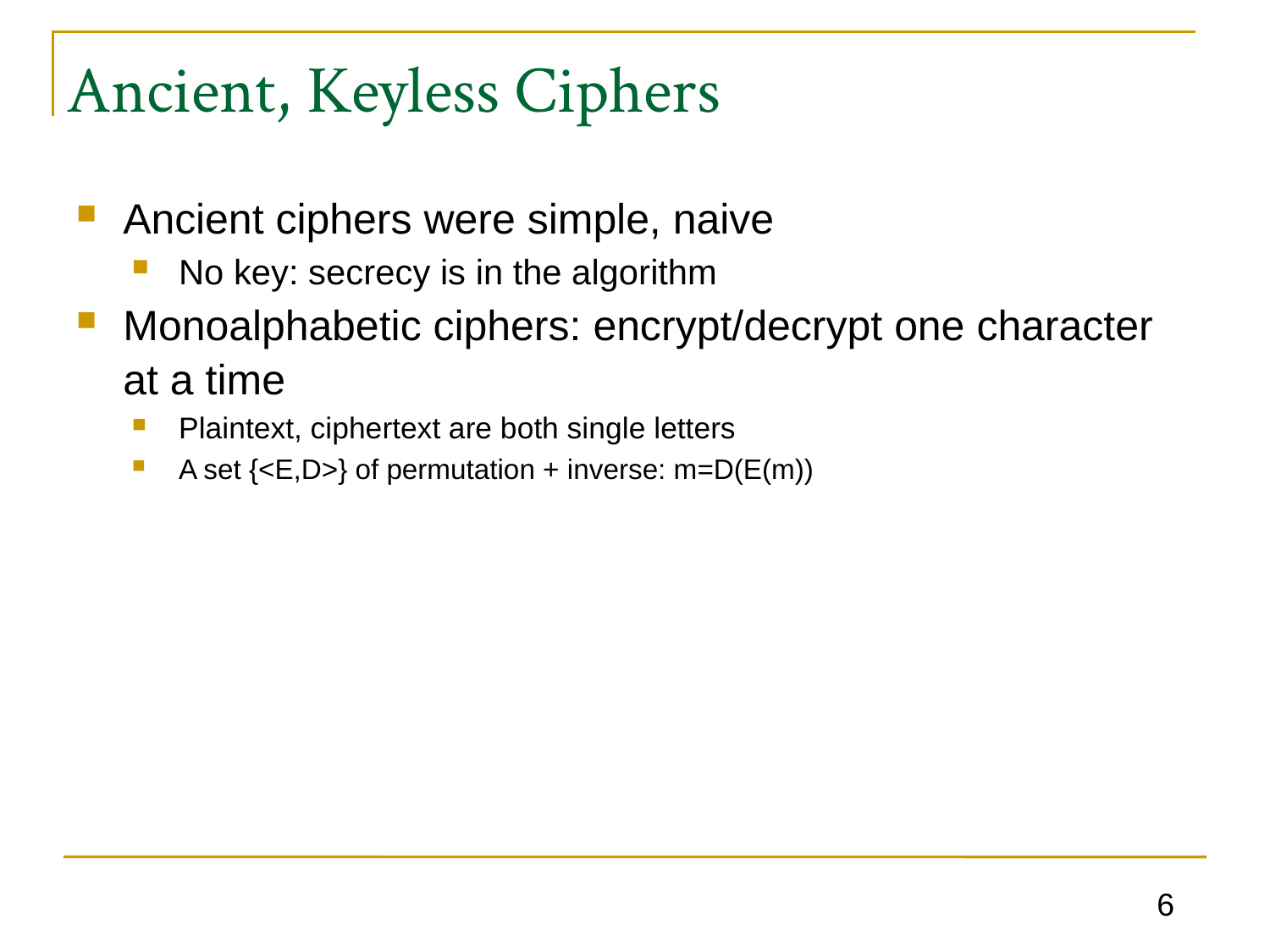

# Ancient, Keyless Ciphers

Ancient ciphers were simple, naive
No key: secrecy is in the algorithm
Monoalphabetic ciphers: encrypt/decrypt one character at a time
Plaintext, ciphertext are both single letters
A set {<E,D>} of permutation + inverse: m=D(E(m))
6